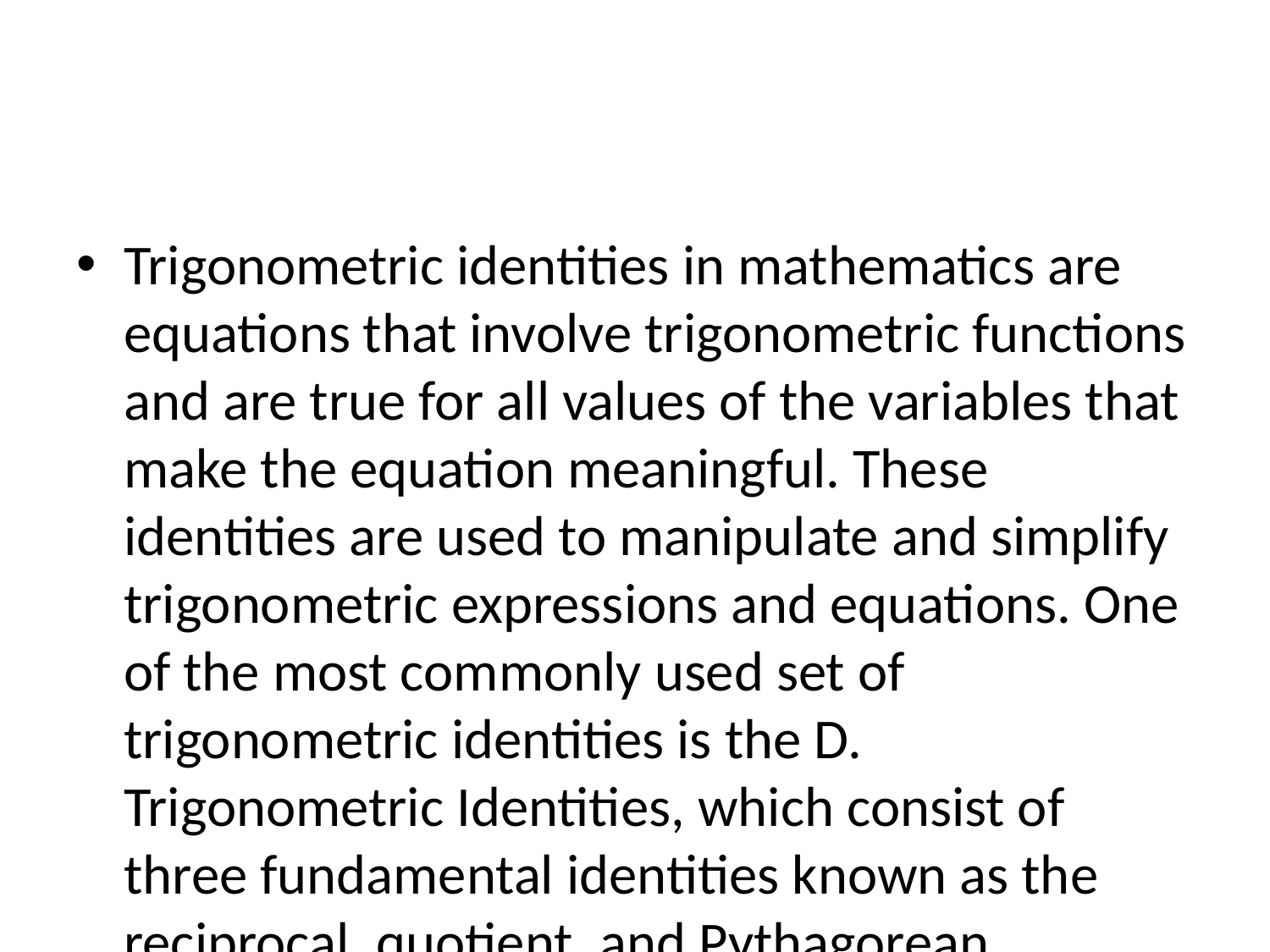

#
Trigonometric identities in mathematics are equations that involve trigonometric functions and are true for all values of the variables that make the equation meaningful. These identities are used to manipulate and simplify trigonometric expressions and equations. One of the most commonly used set of trigonometric identities is the D. Trigonometric Identities, which consist of three fundamental identities known as the reciprocal, quotient, and Pythagorean identities.

1. Reciprocal Identities:
- Sine Reciprocal Identity: csc(theta) = 1/sin(theta)
- Cosine Reciprocal Identity: sec(theta) = 1/cos(theta)
- Tangent Reciprocal Identity: cot(theta) = 1/tan(theta)

2. Quotient Identities:
- Tangent Quotient Identity: tan(theta) = sin(theta)/cos(theta)